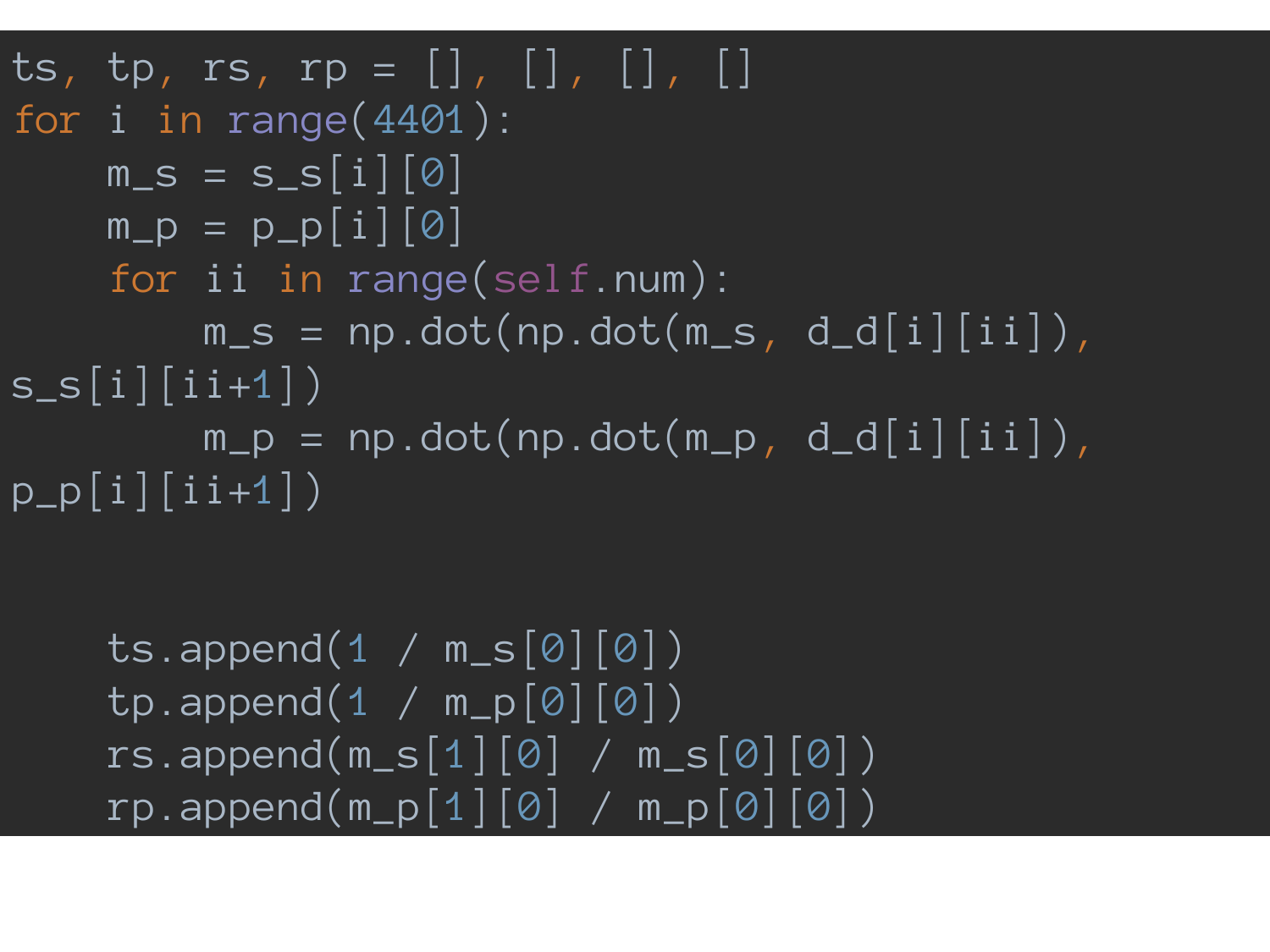

ts, tp, rs, rp = [], [], [], []
for i in range(4401):
    m_s = s_s[i][0]
    m_p = p_p[i][0]
    for ii in range(self.num):
        m_s = np.dot(np.dot(m_s, d_d[i][ii]), s_s[i][ii+1])
        m_p = np.dot(np.dot(m_p, d_d[i][ii]), p_p[i][ii+1])
    ts.append(1 / m_s[0][0])
    tp.append(1 / m_p[0][0])
    rs.append(m_s[1][0] / m_s[0][0])
    rp.append(m_p[1][0] / m_p[0][0])